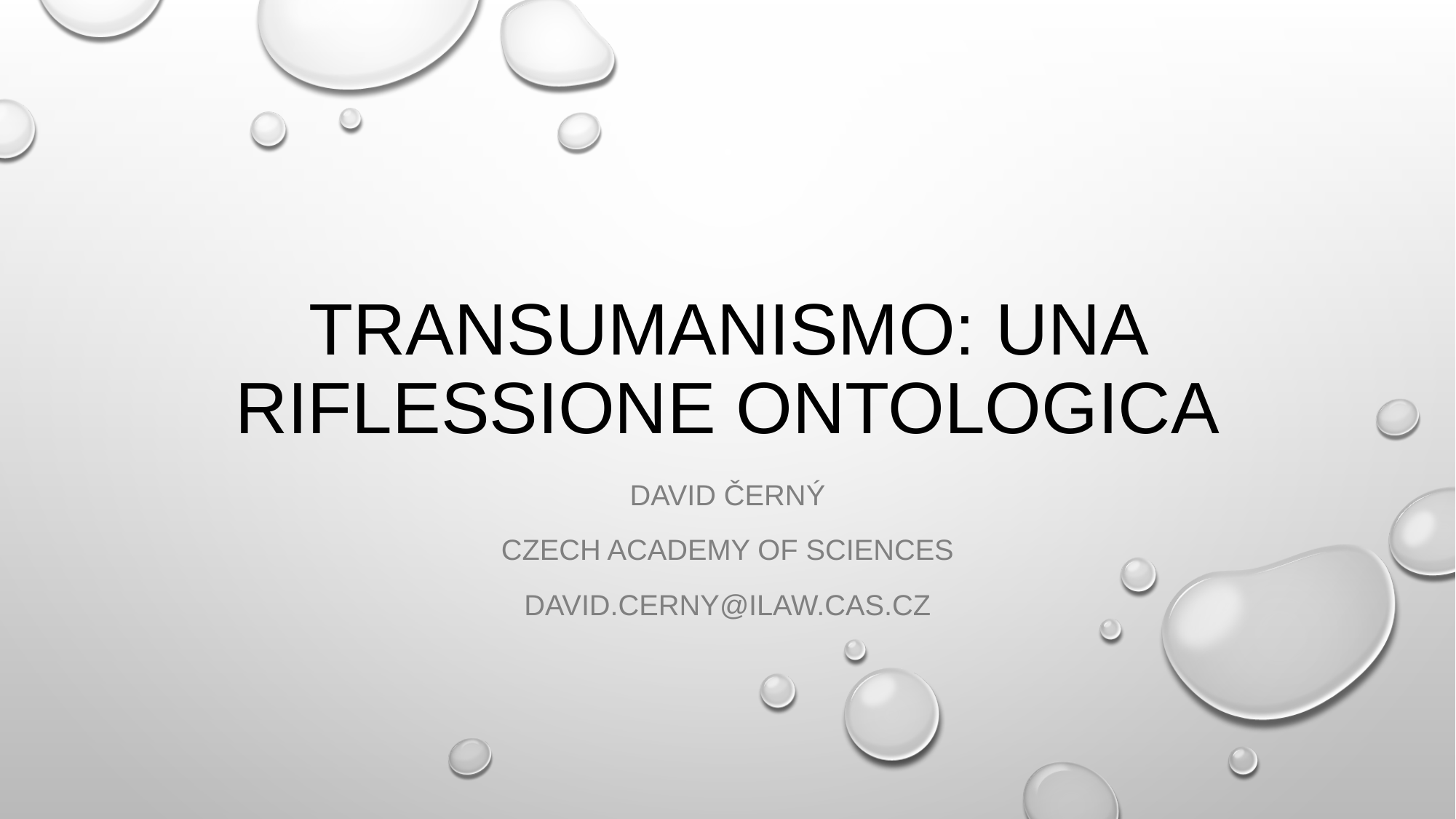

# Transumanismo: una riflessione ontologica
David Černý
Czech Academy of Sciences
David.cerny@ilaw.cas.cz